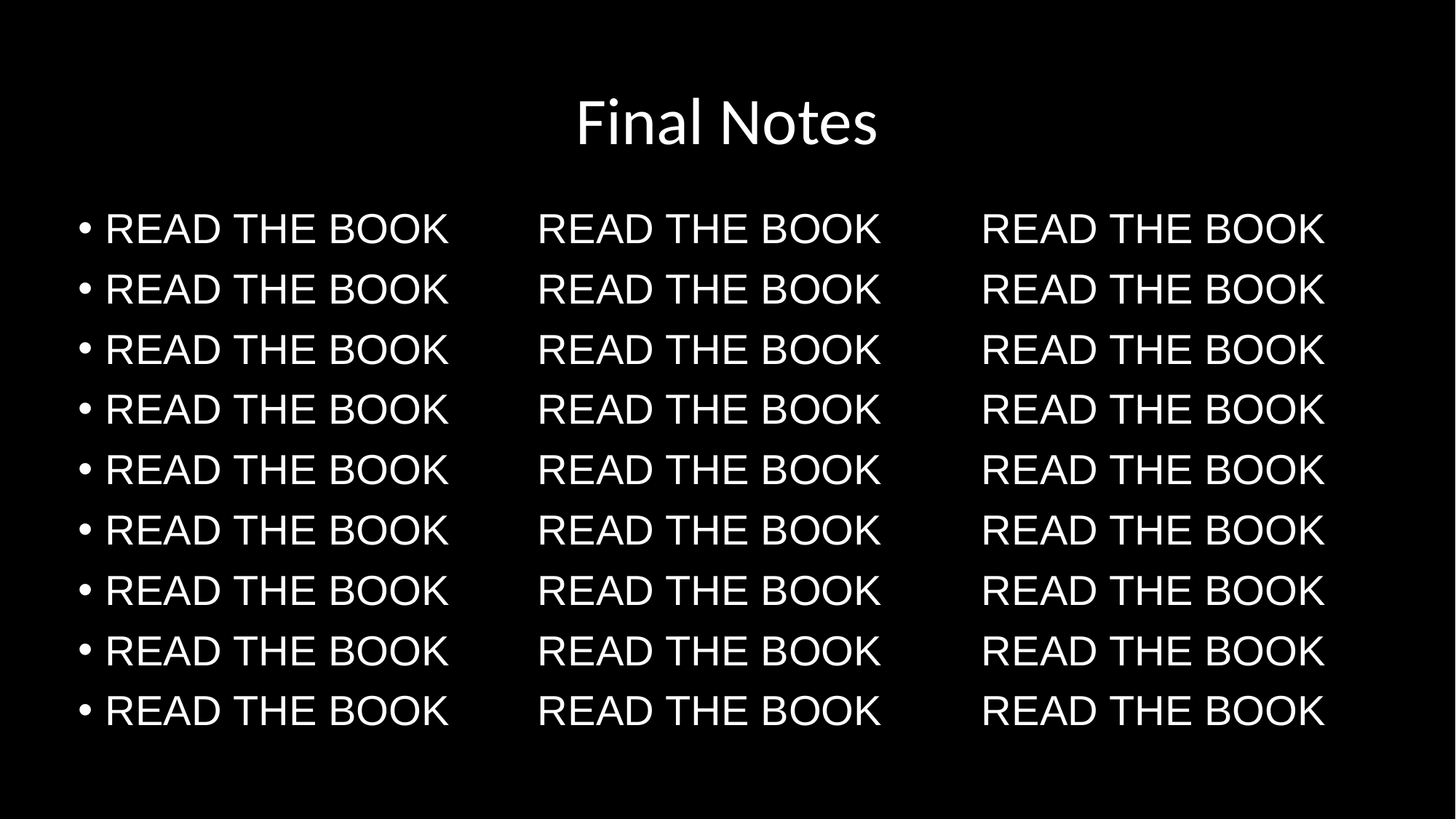

# Final Notes
READ THE BOOK	READ THE BOOK		 READ THE BOOK
READ THE BOOK	READ THE BOOK		 READ THE BOOK
READ THE BOOK 	READ THE BOOK		 READ THE BOOK
READ THE BOOK	READ THE BOOK		 READ THE BOOK
READ THE BOOK	READ THE BOOK		 READ THE BOOK
READ THE BOOK 	READ THE BOOK		 READ THE BOOK
READ THE BOOK 	READ THE BOOK		 READ THE BOOK
READ THE BOOK 	READ THE BOOK		 READ THE BOOK
READ THE BOOK 	READ THE BOOK		 READ THE BOOK